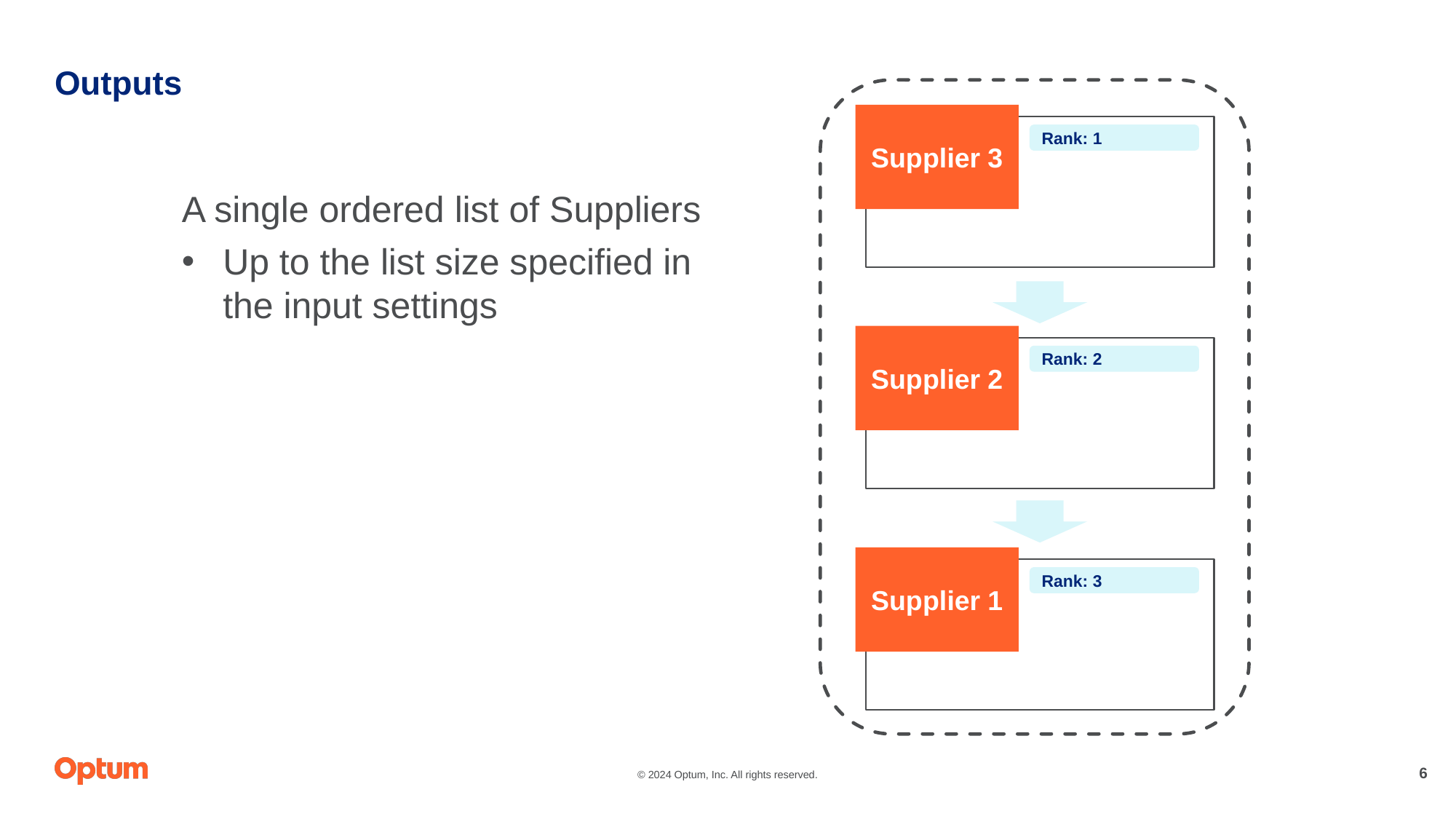

# Outputs

Supplier 3

Rank: 1
A single ordered list of Suppliers
Up to the list size specified in the input settings

Supplier 2

Rank: 2

Supplier 1

Rank: 3